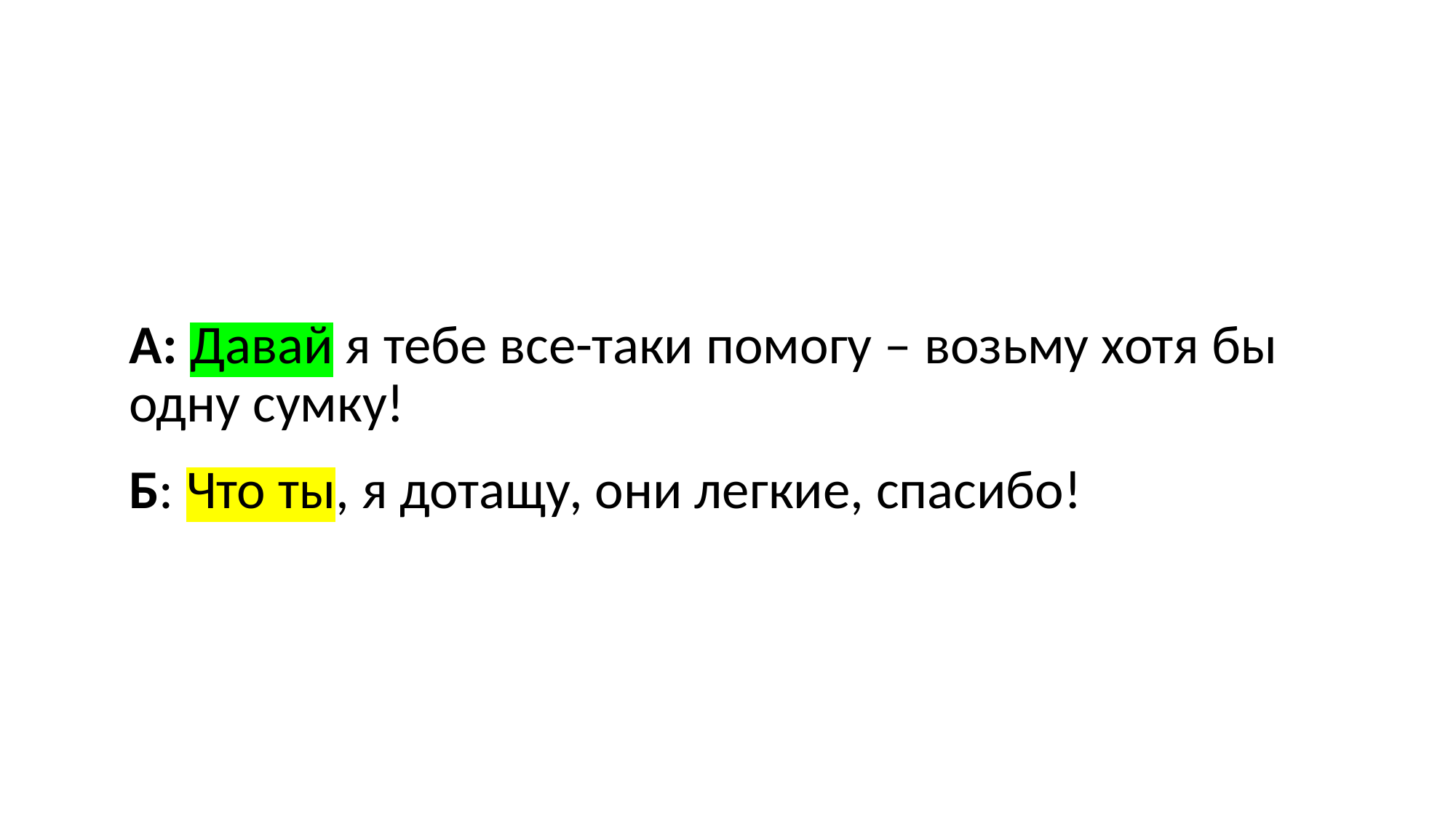

А: Давай я тебе все-таки помогу – возьму хотя бы одну сумку!
Б: Что ты, я дотащу, они легкие, спасибо!